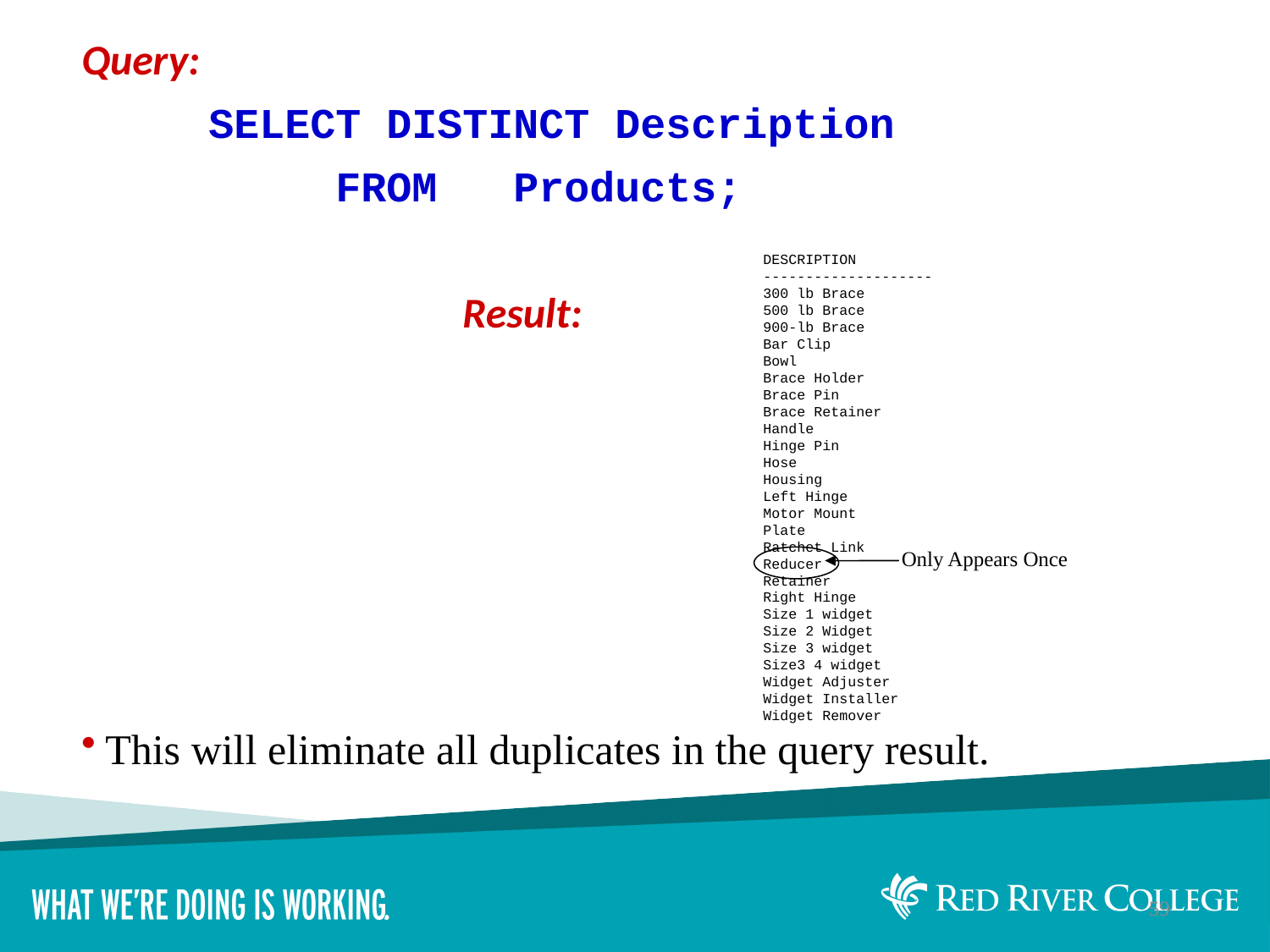

Query:
	SELECT DISTINCT Description
     	FROM   Products;

			Result:

DESCRIPTION
--------------------
300 lb Brace
500 lb Brace
900-lb Brace
Bar Clip
Bowl
Brace Holder
Brace Pin
Brace Retainer
Handle
Hinge Pin
Hose
Housing
Left Hinge
Motor Mount
Plate
Ratchet Link
Reducer
Retainer
Right Hinge
Size 1 widget
Size 2 Widget
Size 3 widget
Size3 4 widget
Widget Adjuster
Widget Installer
Widget Remover
Only Appears Once

This will eliminate all duplicates in the query result.
59